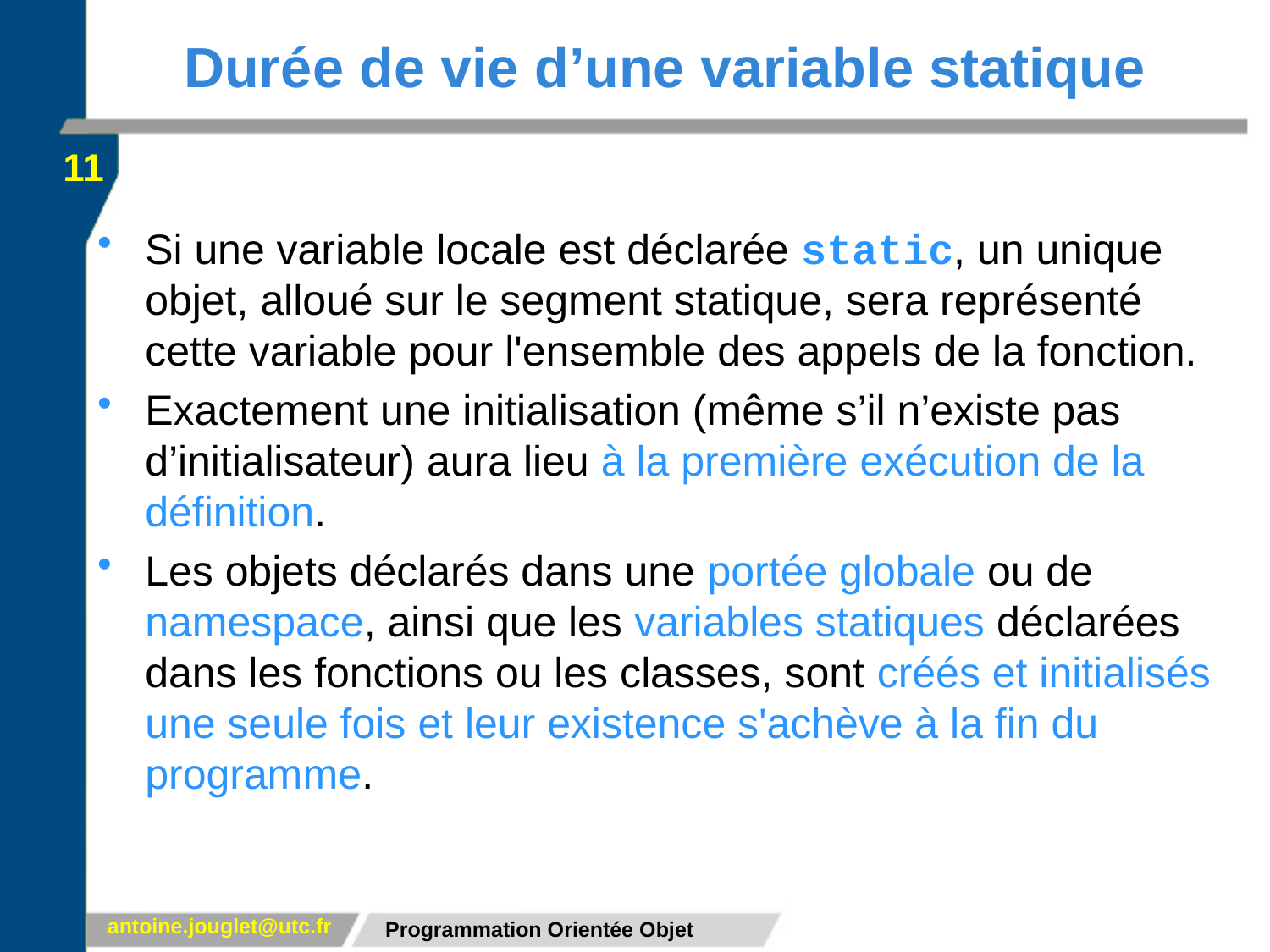

# Durée de vie d’une variable statique
11
Si une variable locale est déclarée static, un unique objet, alloué sur le segment statique, sera représenté cette variable pour l'ensemble des appels de la fonction.
Exactement une initialisation (même s’il n’existe pas d’initialisateur) aura lieu à la première exécution de la définition.
Les objets déclarés dans une portée globale ou de namespace, ainsi que les variables statiques déclarées dans les fonctions ou les classes, sont créés et initialisés une seule fois et leur existence s'achève à la fin du programme.